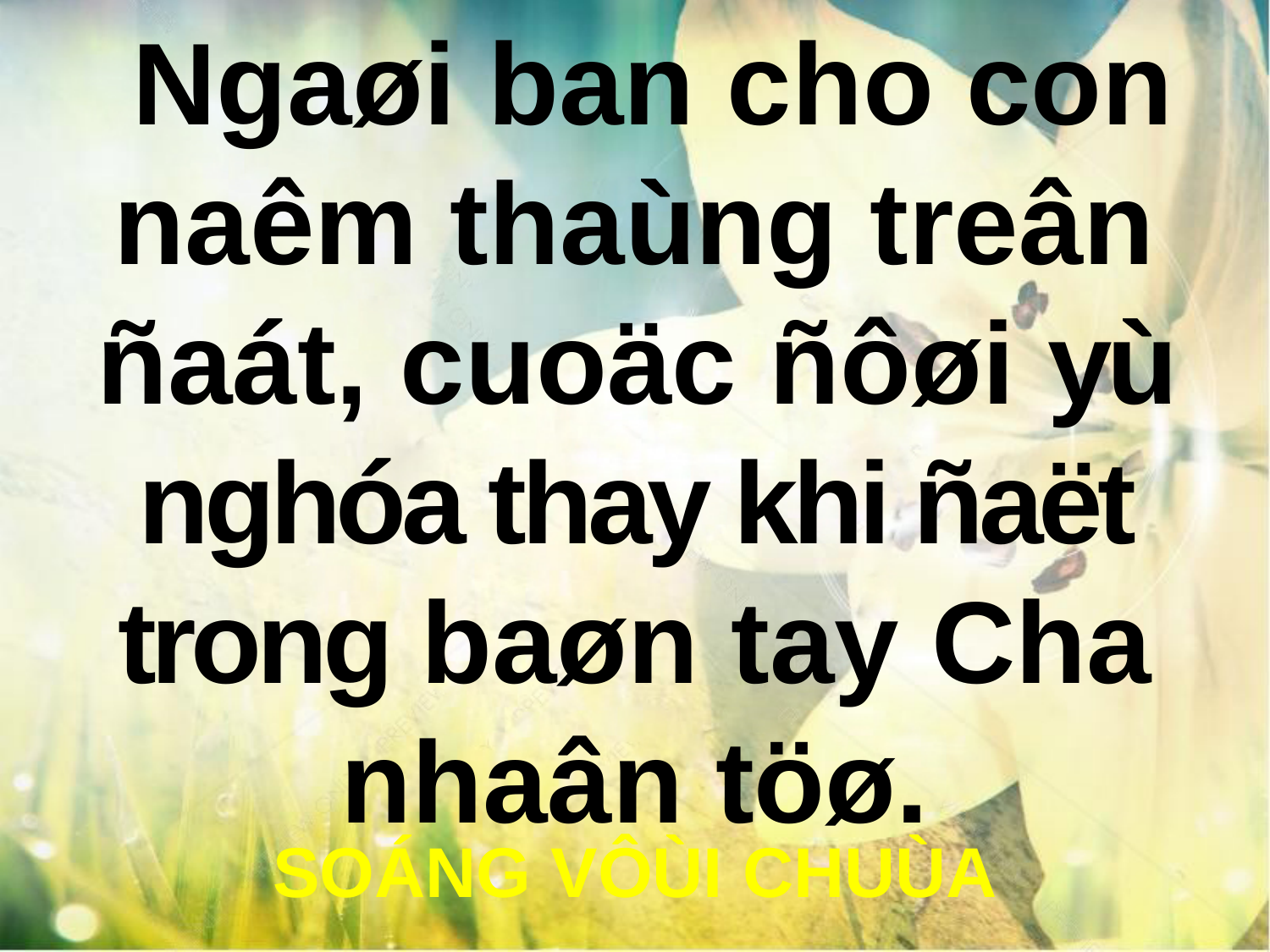

Ngaøi ban cho con naêm thaùng treân ñaát, cuoäc ñôøi yù nghóa thay khi ñaët trong baøn tay Cha nhaân töø.
SOÁNG VÔÙI CHUÙA